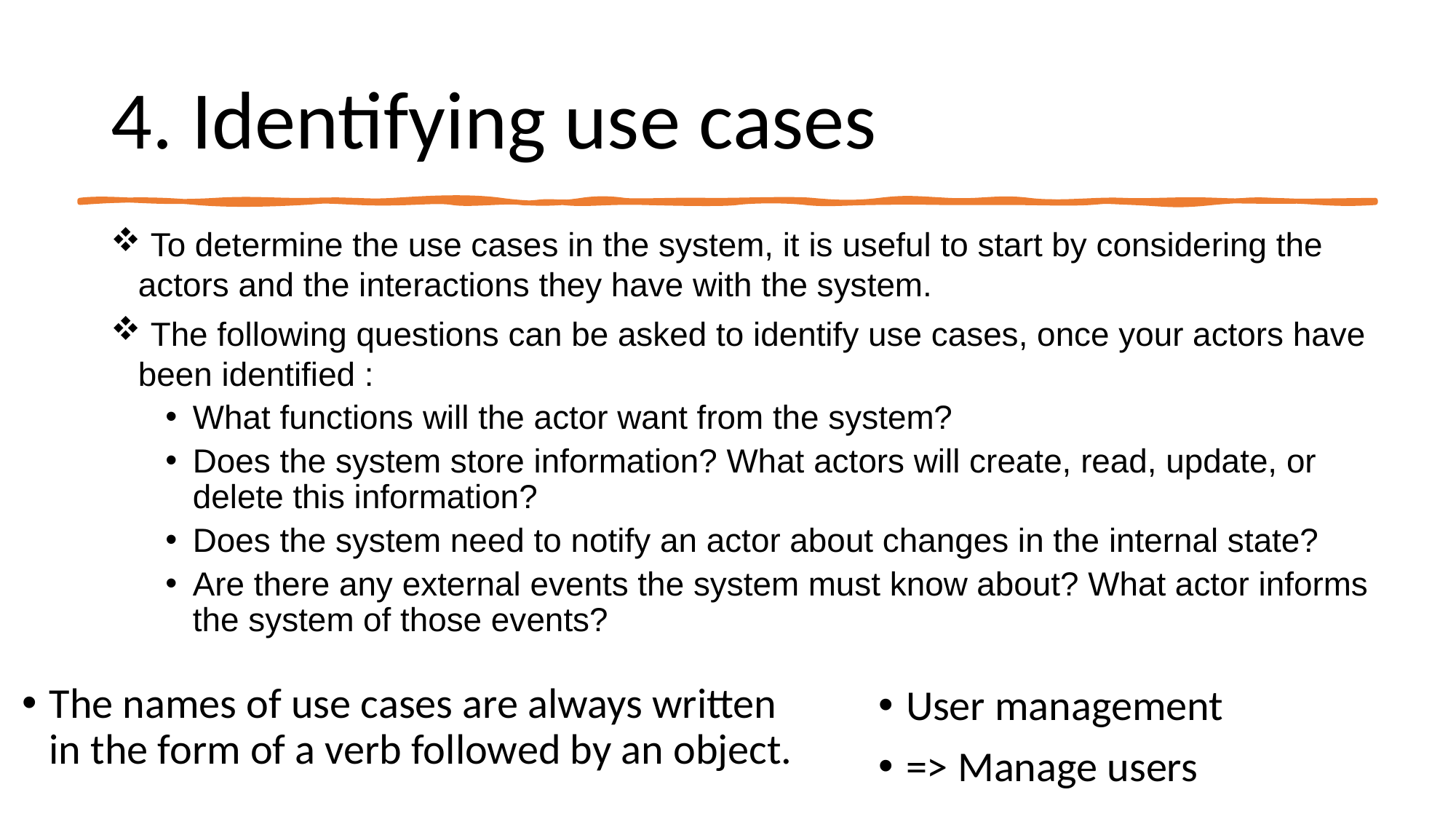

# 4. Identifying use cases

 To determine the use cases in the system, it is useful to start by considering the actors and the interactions they have with the system.
 The following questions can be asked to identify use cases, once your actors have been identified :
What functions will the actor want from the system?
Does the system store information? What actors will create, read, update, or delete this information?
Does the system need to notify an actor about changes in the internal state?
Are there any external events the system must know about? What actor informs the system of those events?

The names of use cases are always written in the form of a verb followed by an object.
User management
=> Manage users